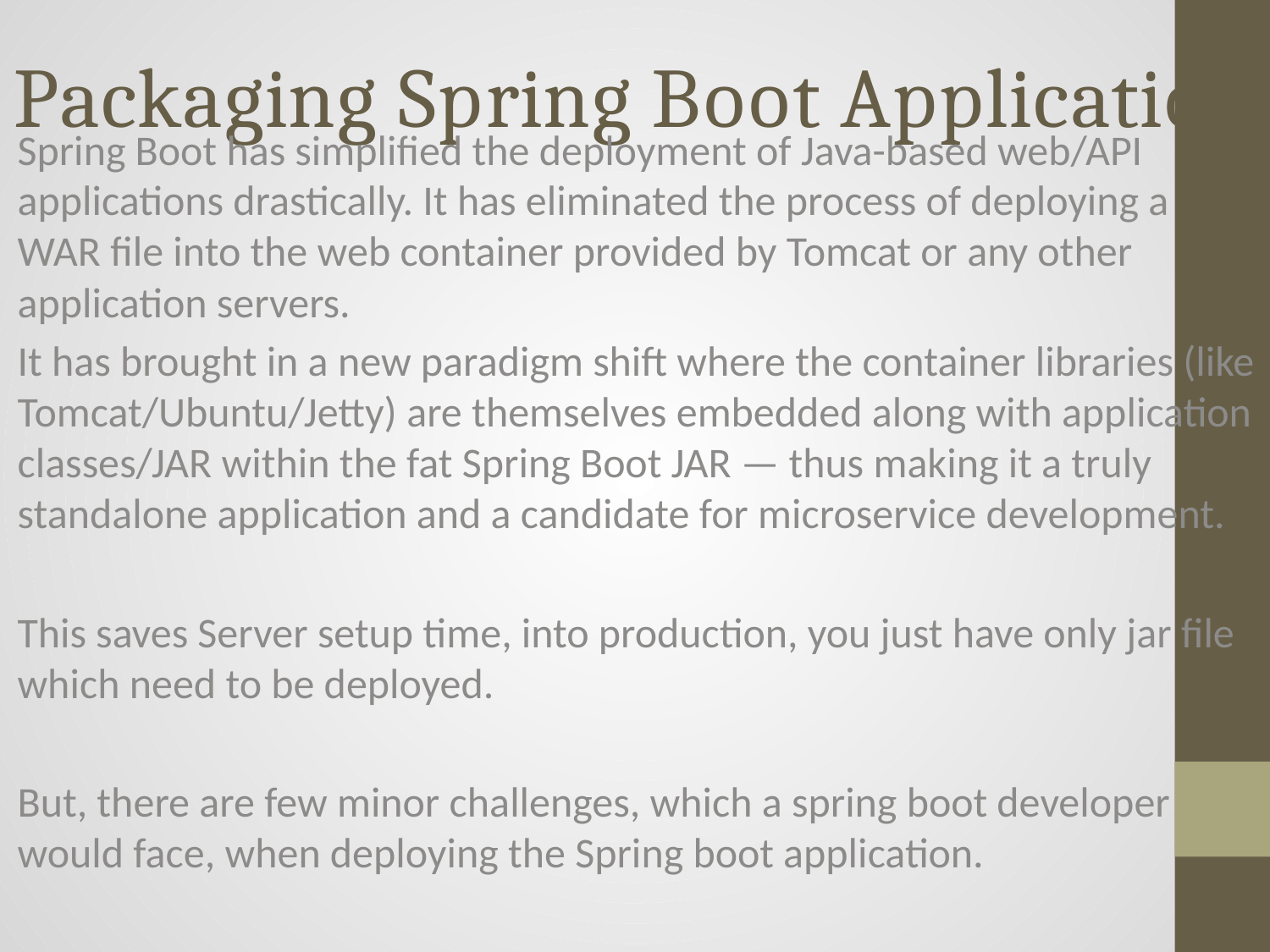

# Packaging Spring Boot Application
Spring Boot has simplified the deployment of Java-based web/API applications drastically. It has eliminated the process of deploying a WAR file into the web container provided by Tomcat or any other application servers.
It has brought in a new paradigm shift where the container libraries (like Tomcat/Ubuntu/Jetty) are themselves embedded along with application classes/JAR within the fat Spring Boot JAR — thus making it a truly standalone application and a candidate for microservice development.

This saves Server setup time, into production, you just have only jar file which need to be deployed.

But, there are few minor challenges, which a spring boot developer would face, when deploying the Spring boot application.